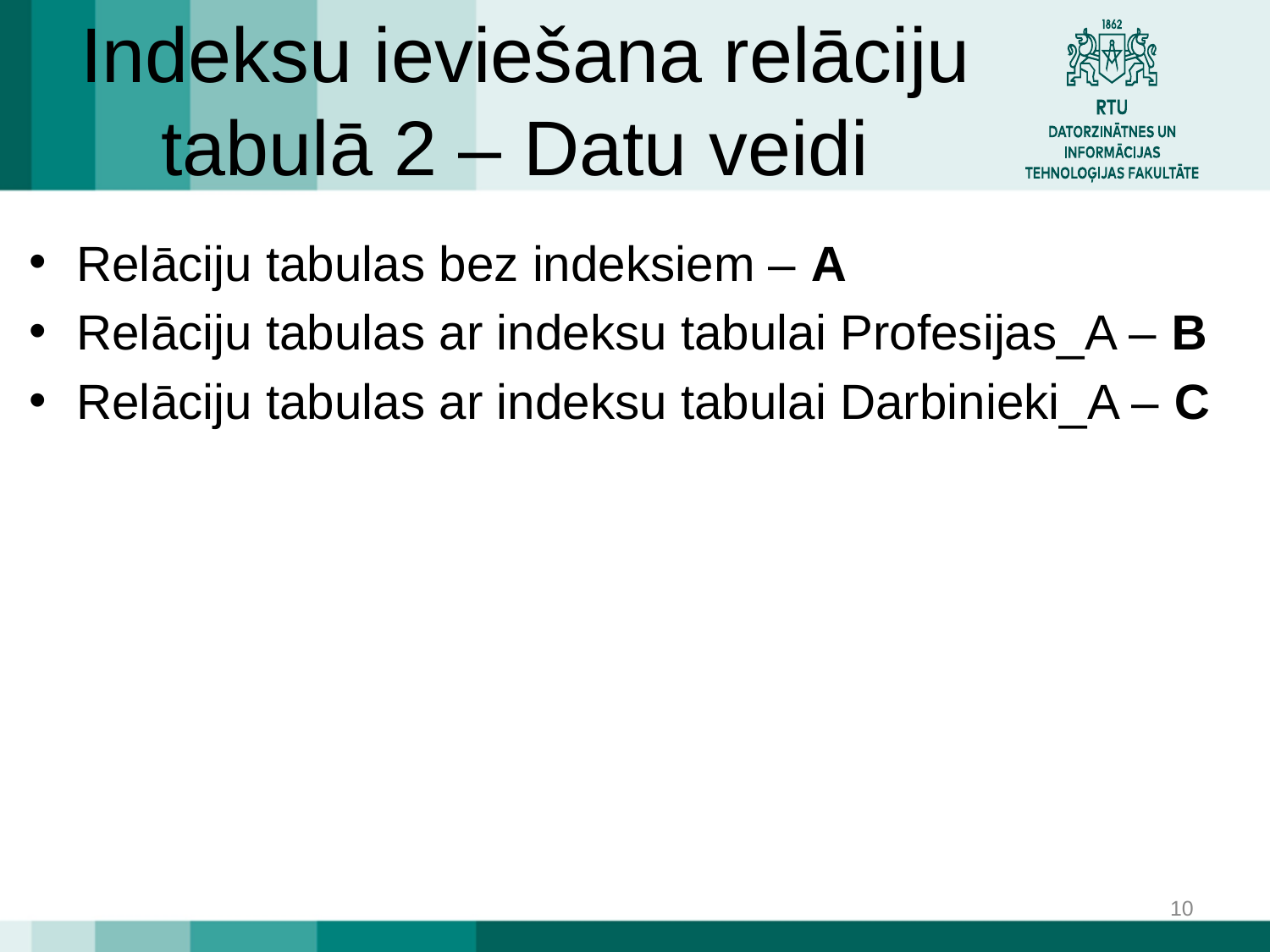

# Indeksu ieviešana relāciju tabulā 2 – Datu veidi
Relāciju tabulas bez indeksiem – A
Relāciju tabulas ar indeksu tabulai Profesijas_A – B
Relāciju tabulas ar indeksu tabulai Darbinieki_A – C
10